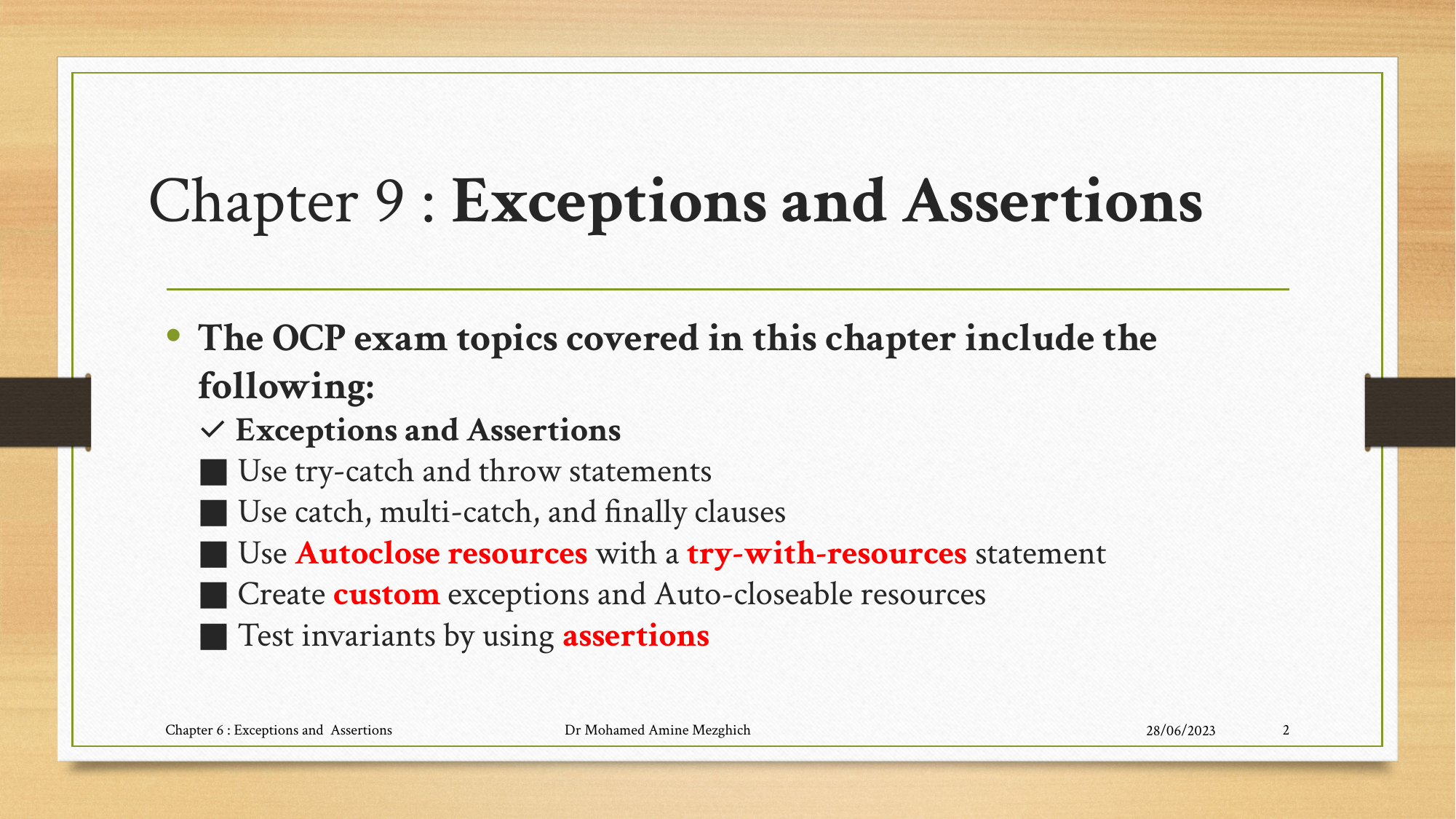

# Chapter 9 : Exceptions and Assertions
The OCP exam topics covered in this chapter include the following:
✓ Exceptions and Assertions
■ Use try-catch and throw statements
■ Use catch, multi-catch, and finally clauses
■ Use Autoclose resources with a try-with-resources statement
■ Create custom exceptions and Auto-closeable resources
■ Test invariants by using assertions
Chapter 6 : Exceptions and  Assertions                                                  Dr Mohamed Amine Mezghich
28/06/2023
2